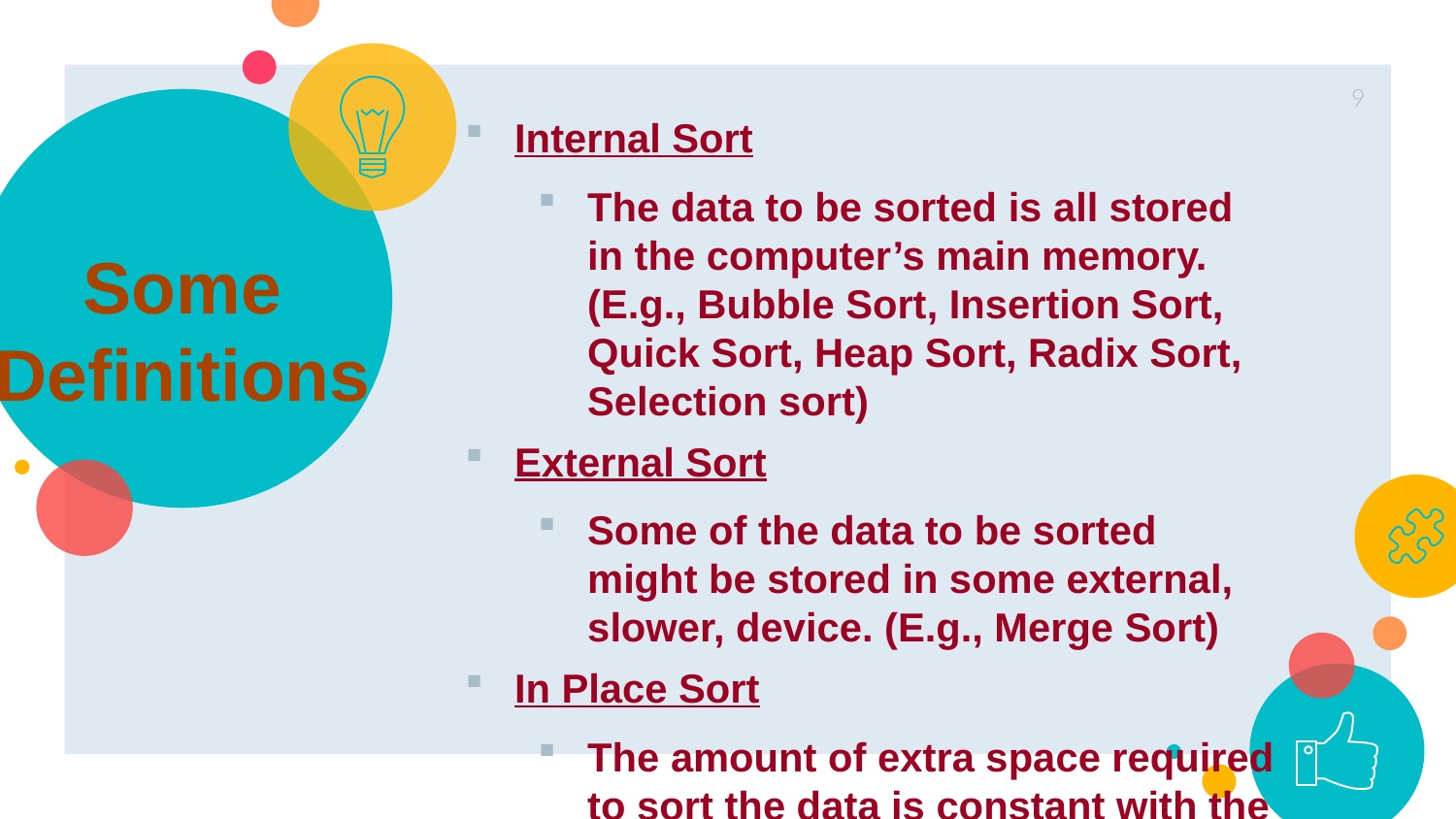

9
Internal Sort
The data to be sorted is all stored in the computer’s main memory. (E.g., Bubble Sort, Insertion Sort, Quick Sort, Heap Sort, Radix Sort, Selection sort)
External Sort
Some of the data to be sorted might be stored in some external, slower, device. (E.g., Merge Sort)
In Place Sort
The amount of extra space required to sort the data is constant with the input size. (E.g., Bubble Sort, Selection Sort)
# Some Definitions